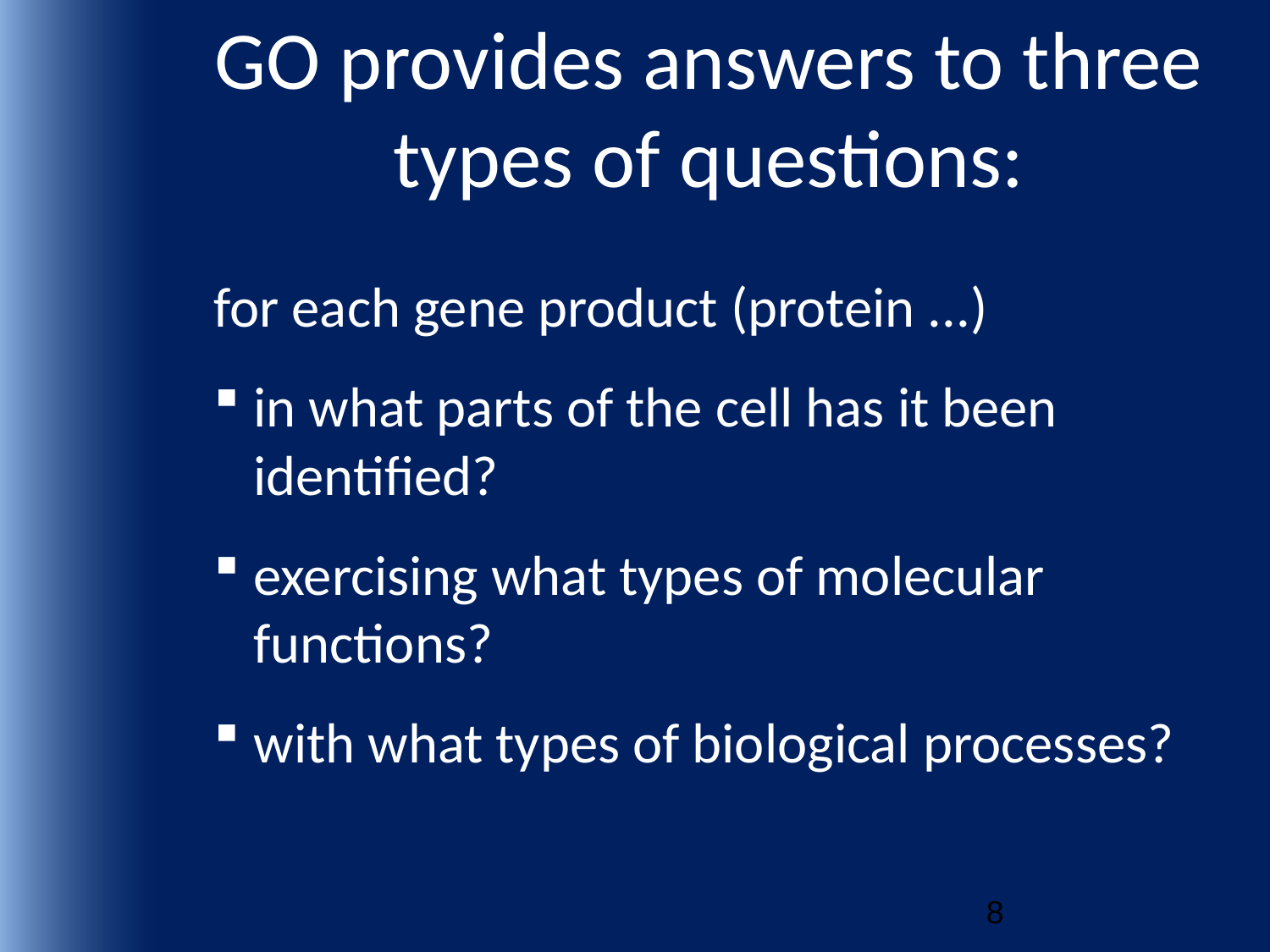

# GO provides answers to three types of questions:
     for each gene product (protein ...)
in what parts of the cell has it been identified?
exercising what types of molecular functions?
with what types of biological processes?
8